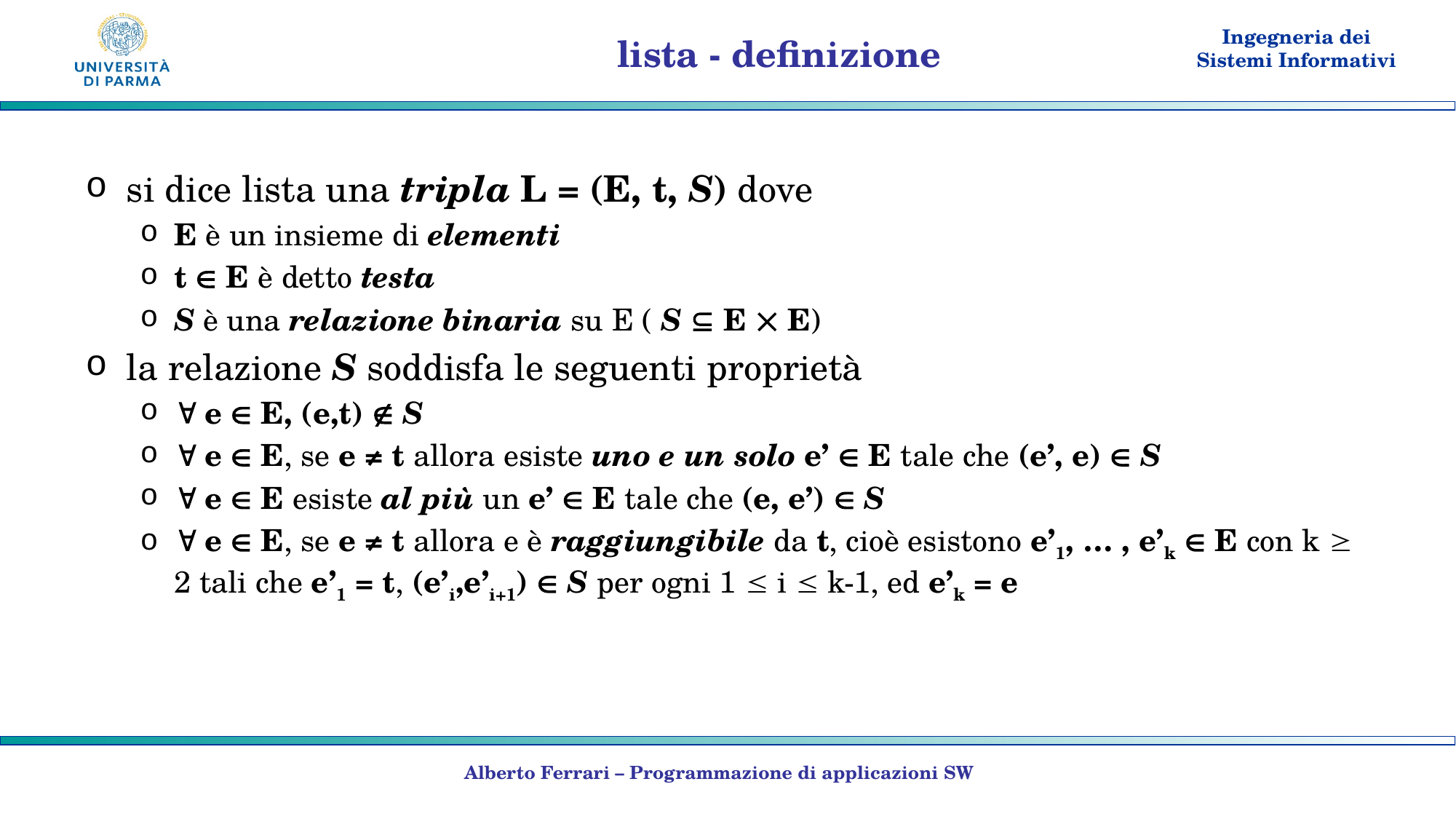

# lista - definizione
si dice lista una tripla L = (E, t, S) dove
E è un insieme di elementi
t ∈ E è detto testa
S è una relazione binaria su E ( S ⊆ E × E)
la relazione S soddisfa le seguenti proprietà
∀ e ∈ E, (e,t) ∉ S
∀ e ∈ E, se e ≠ t allora esiste uno e un solo e’ ∈ E tale che (e’, e) ∈ S
∀ e ∈ E esiste al più un e’ ∈ E tale che (e, e’) ∈ S
∀ e ∈ E, se e ≠ t allora e è raggiungibile da t, cioè esistono e’1, … , e’k ∈ E con k ≥ 2 tali che e’1 = t, (e’i,e’i+1) ∈ S per ogni 1 ≤ i ≤ k-1, ed e’k = e

Alberto Ferrari – Programmazione di applicazioni SW